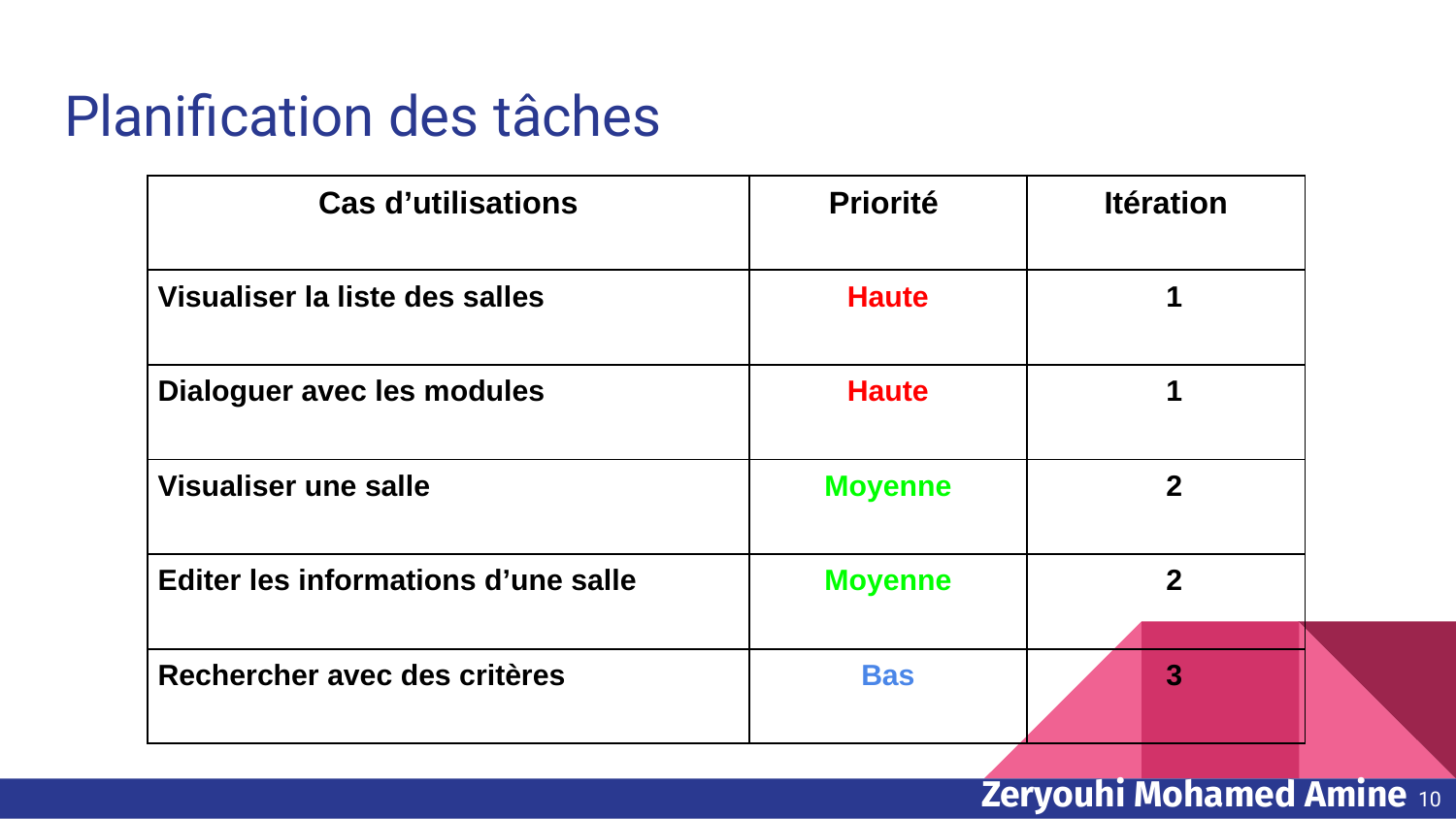

# Planification des tâches
| Cas d’utilisations | Priorité | Itération |
| --- | --- | --- |
| Visualiser la liste des salles | Haute | 1 |
| Dialoguer avec les modules | Haute | 1 |
| Visualiser une salle | Moyenne | 2 |
| Editer les informations d’une salle | Moyenne | 2 |
| Rechercher avec des critères | Bas | 3 |
.

Zeryouhi Mohamed Amine	10